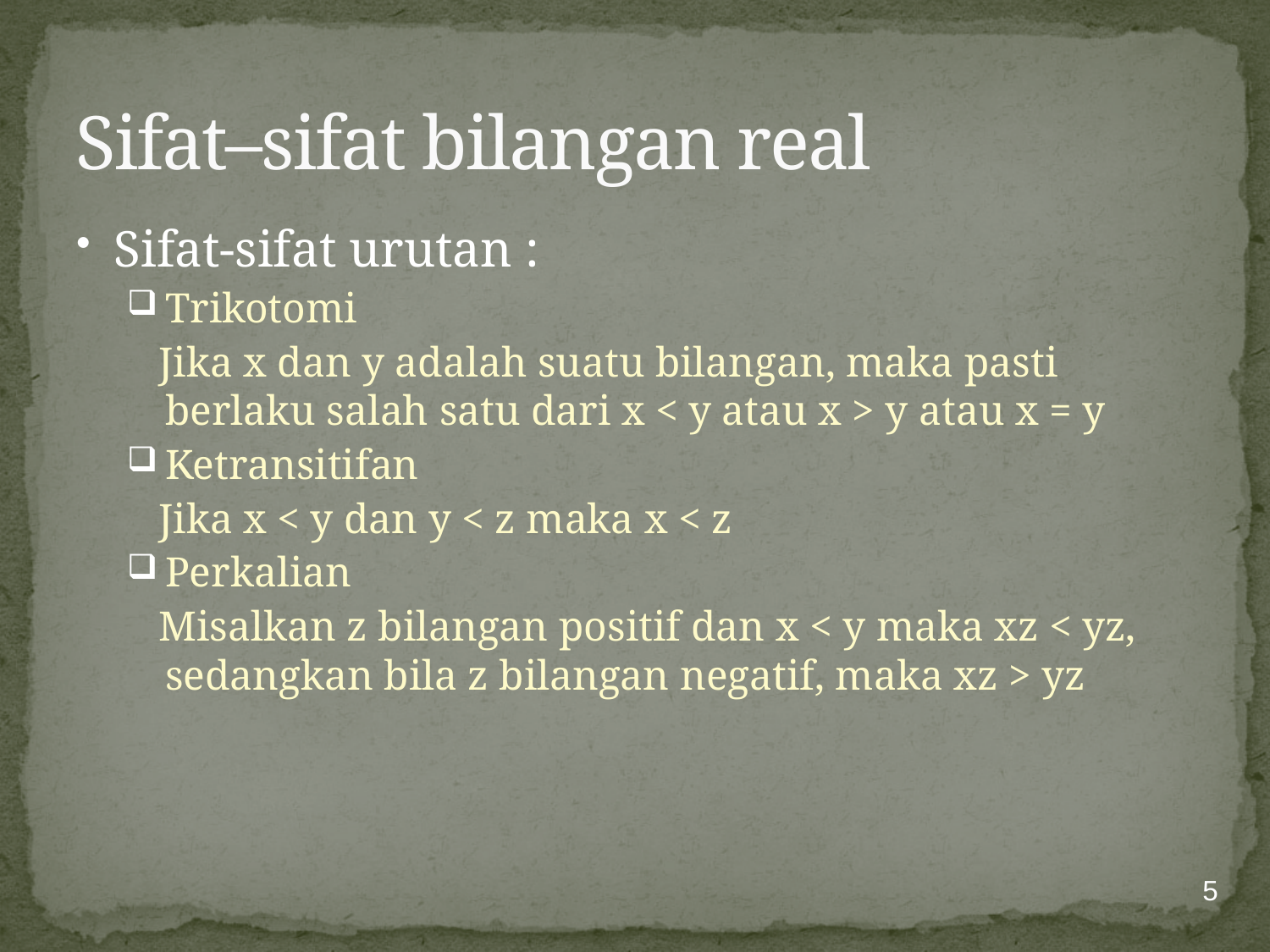

# Sifat–sifat bilangan real
Sifat-sifat urutan :
Trikotomi
   Jika x dan y adalah suatu bilangan, maka pasti berlaku salah satu dari x < y atau x > y atau x = y
Ketransitifan
   Jika x < y dan y < z maka x < z
Perkalian
   Misalkan z bilangan positif dan x < y maka xz < yz, sedangkan bila z bilangan negatif, maka xz > yz
5